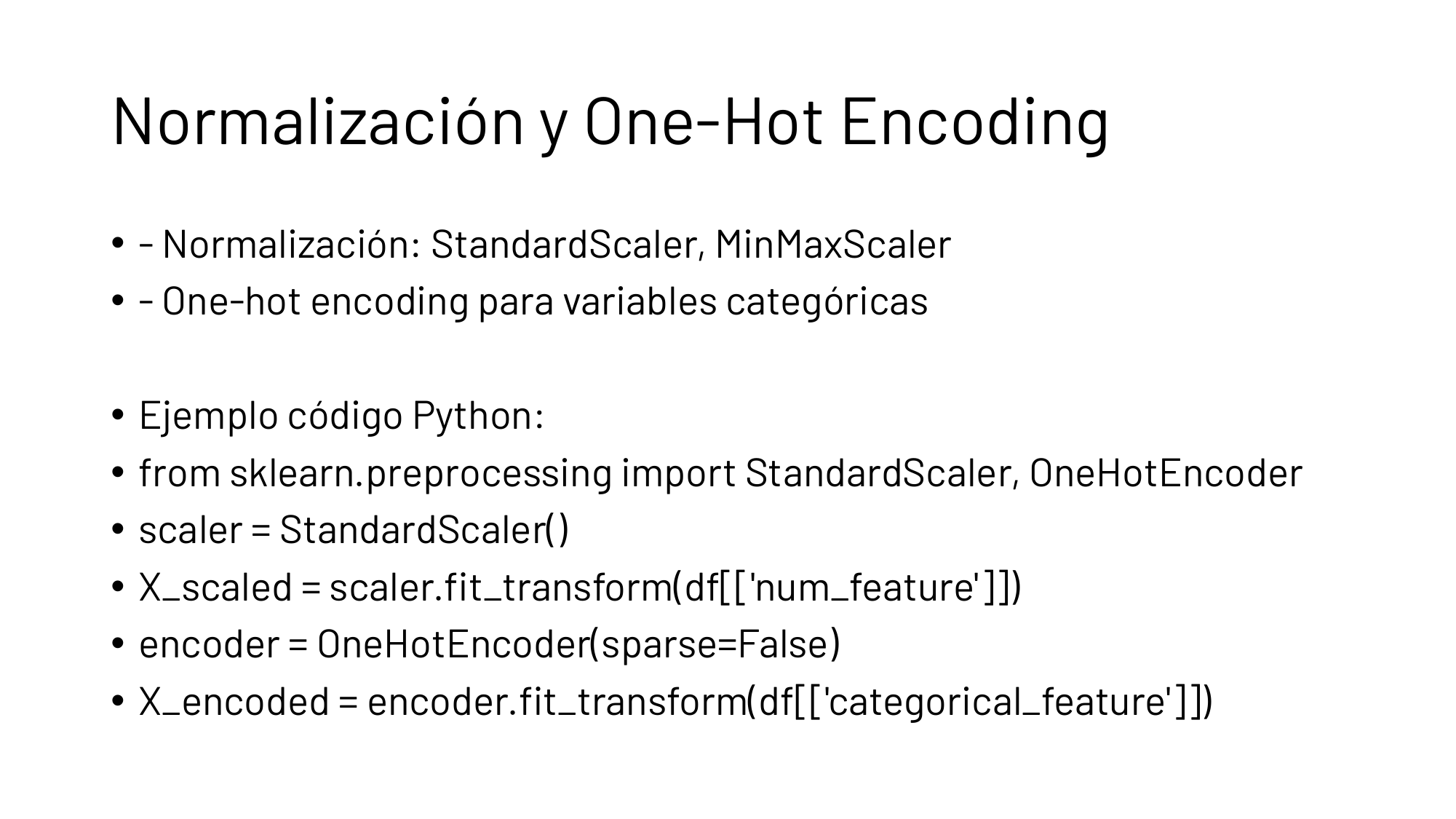

# Normalización y One-Hot Encoding
- Normalización: StandardScaler, MinMaxScaler
- One-hot encoding para variables categóricas

Ejemplo código Python:
from sklearn.preprocessing import StandardScaler, OneHotEncoder
scaler = StandardScaler()
X_scaled = scaler.fit_transform(df[['num_feature']])
encoder = OneHotEncoder(sparse=False)
X_encoded = encoder.fit_transform(df[['categorical_feature']])